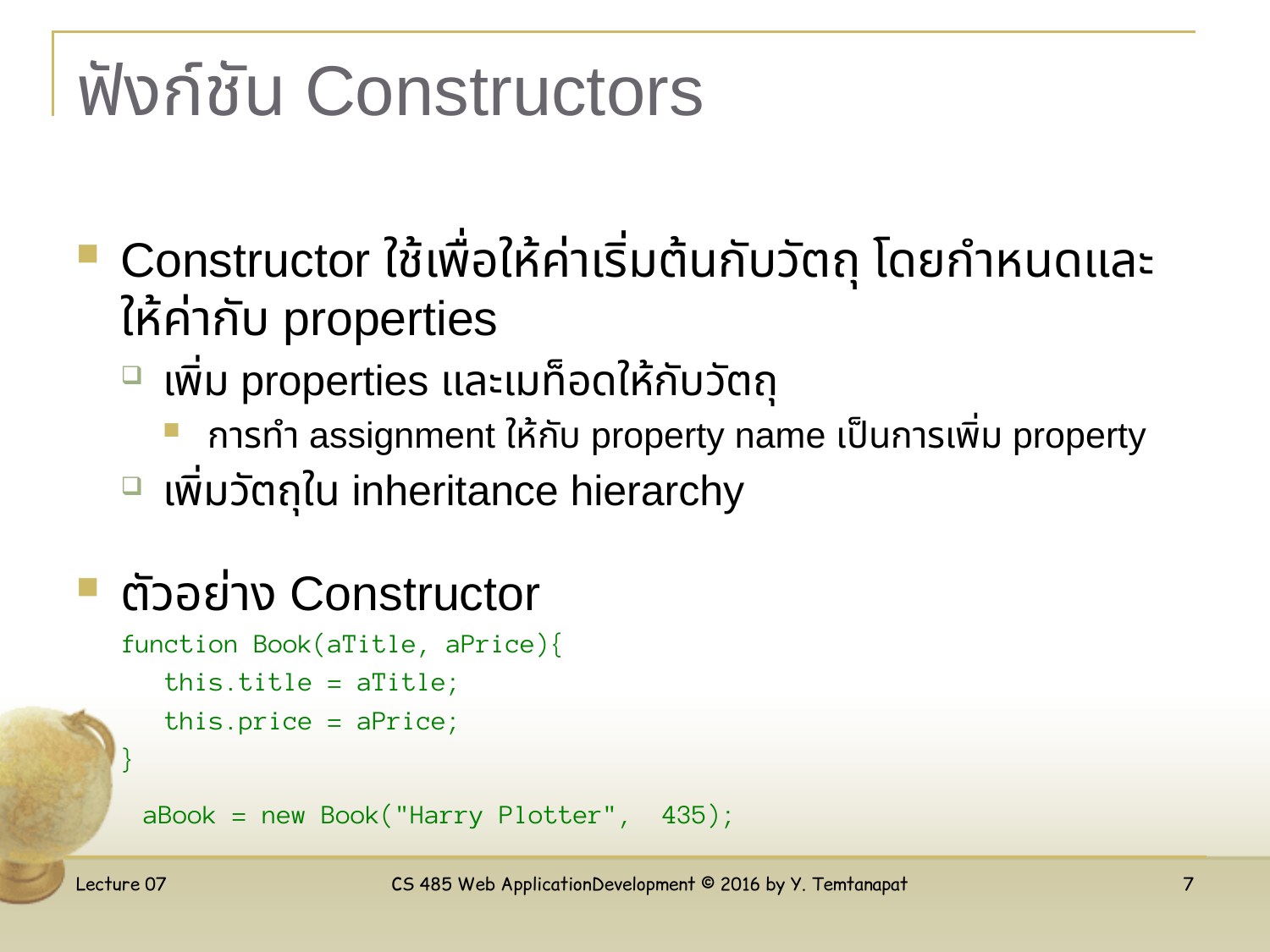

# ฟังก์ชัน Constructors
Constructor ใช้เพื่อให้ค่าเริ่มต้นกับวัตถุ โดยกำหนดและให้ค่ากับ properties
เพิ่ม properties และเมท็อดให้กับวัตถุ
การทำ assignment ให้กับ property name เป็นการเพิ่ม property
เพิ่มวัตถุใน inheritance hierarchy

ตัวอย่าง Constructor
function Book(aTitle, aPrice){
   this.title = aTitle;
   this.price = aPrice;
}
 aBook = new Book("Harry Plotter",  435);

Lecture 07
CS 485 Web ApplicationDevelopment © 2016 by Y. Temtanapat
7